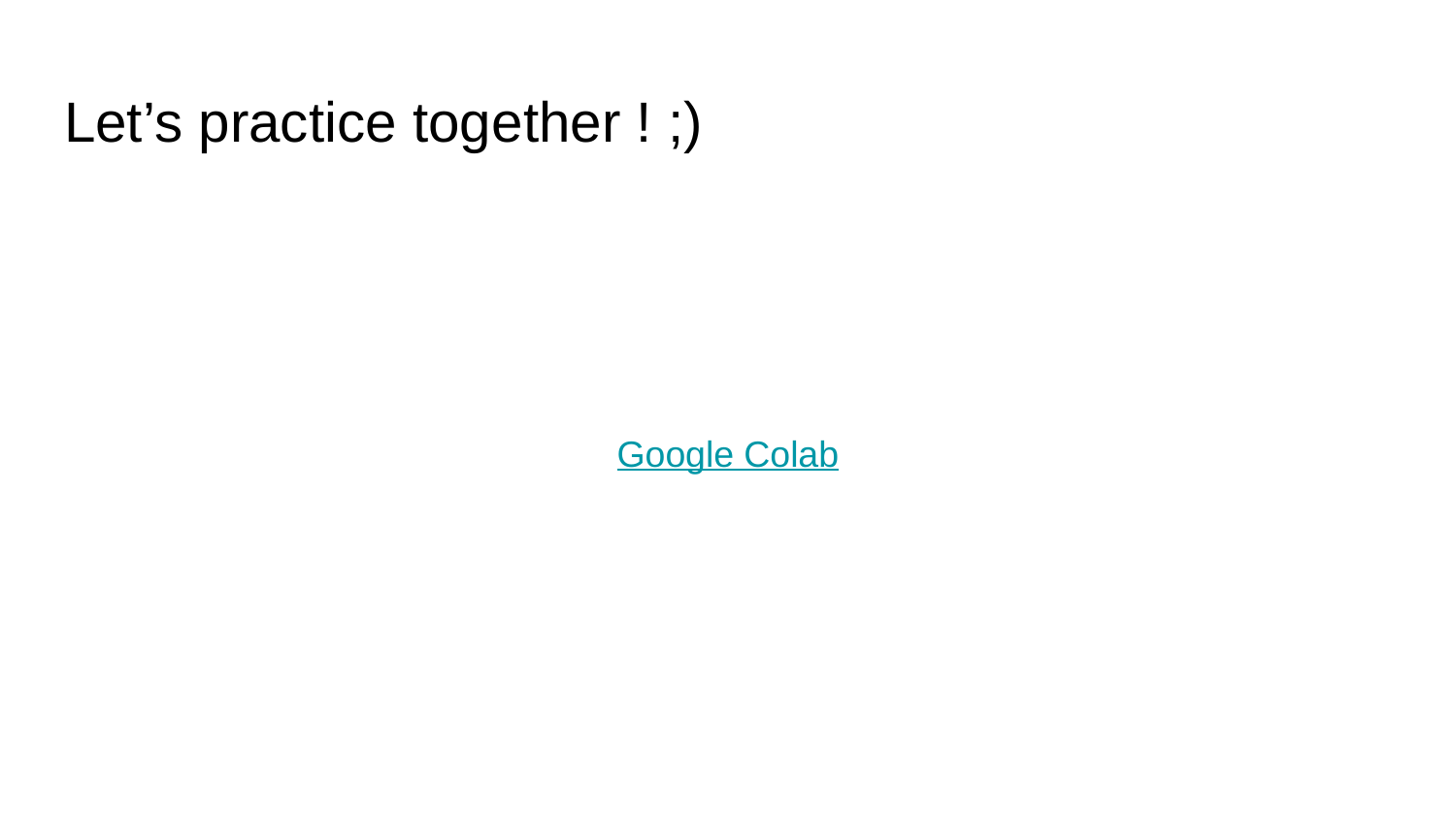

# Let’s practice together ! ;)
Google Colab